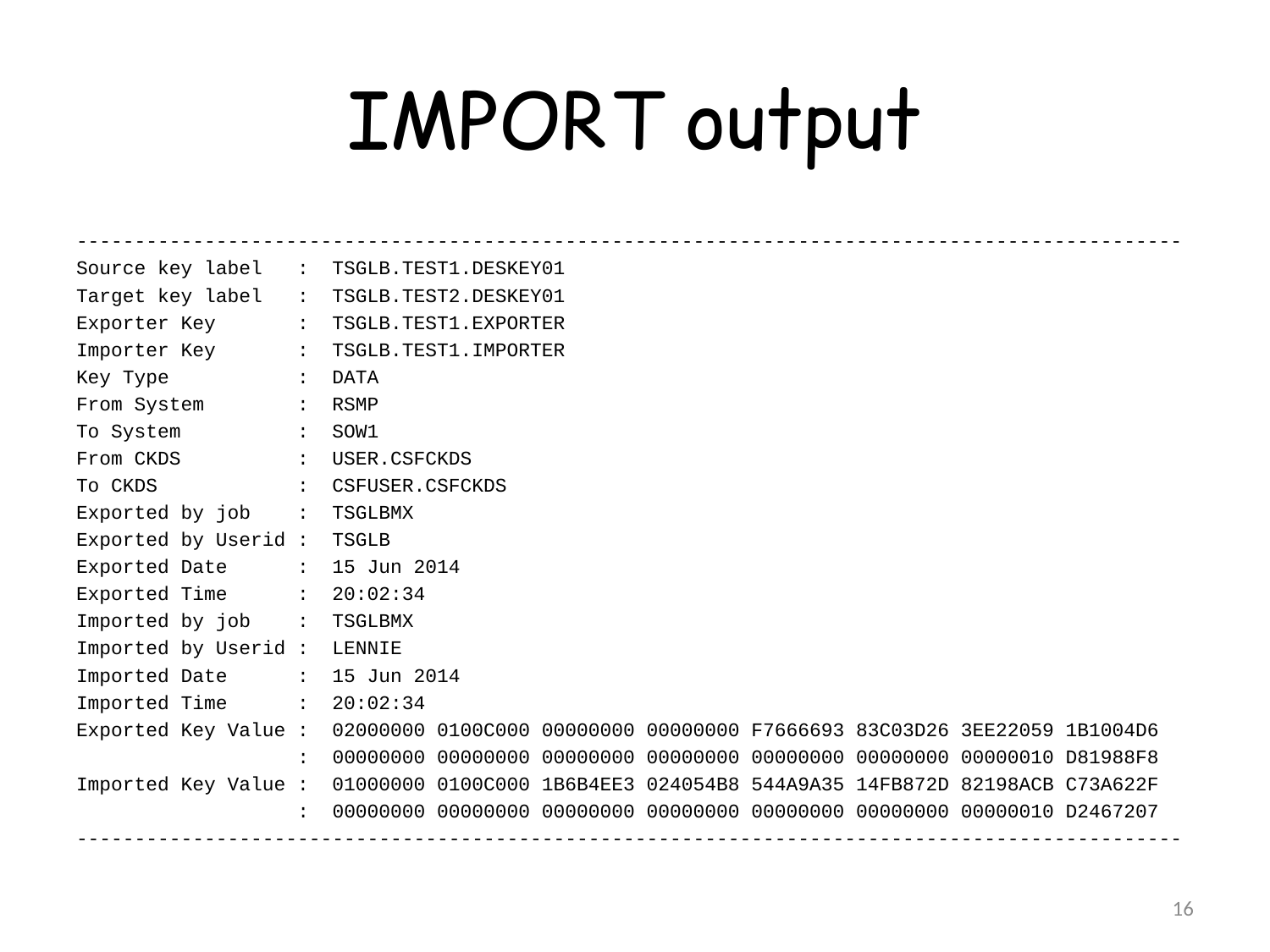

# IMPORT output
-----------------------------------------------------------------------------------------------
Source key label   :  TSGLB.TEST1.DESKEY01
Target key label   :  TSGLB.TEST2.DESKEY01
Exporter Key       :  TSGLB.TEST1.EXPORTER
Importer Key       :  TSGLB.TEST1.IMPORTER
Key Type           :  DATA
From System        :  RSMP
To System          :  SOW1
From CKDS          :  USER.CSFCKDS
To CKDS            :  CSFUSER.CSFCKDS
Exported by job    :  TSGLBMX
Exported by Userid :  TSGLB
Exported Date      :  15 Jun 2014
Exported Time      :  20:02:34
Imported by job    :  TSGLBMX
Imported by Userid :  LENNIE
Imported Date      :  15 Jun 2014
Imported Time      :  20:02:34
Exported Key Value :  02000000 0100C000 00000000 00000000 F7666693 83C03D26 3EE22059 1B1004D6
                   :  00000000 00000000 00000000 00000000 00000000 00000000 00000010 D81988F8
Imported Key Value :  01000000 0100C000 1B6B4EE3 024054B8 544A9A35 14FB872D 82198ACB C73A622F
                   :  00000000 00000000 00000000 00000000 00000000 00000000 00000010 D2467207
-----------------------------------------------------------------------------------------------

16